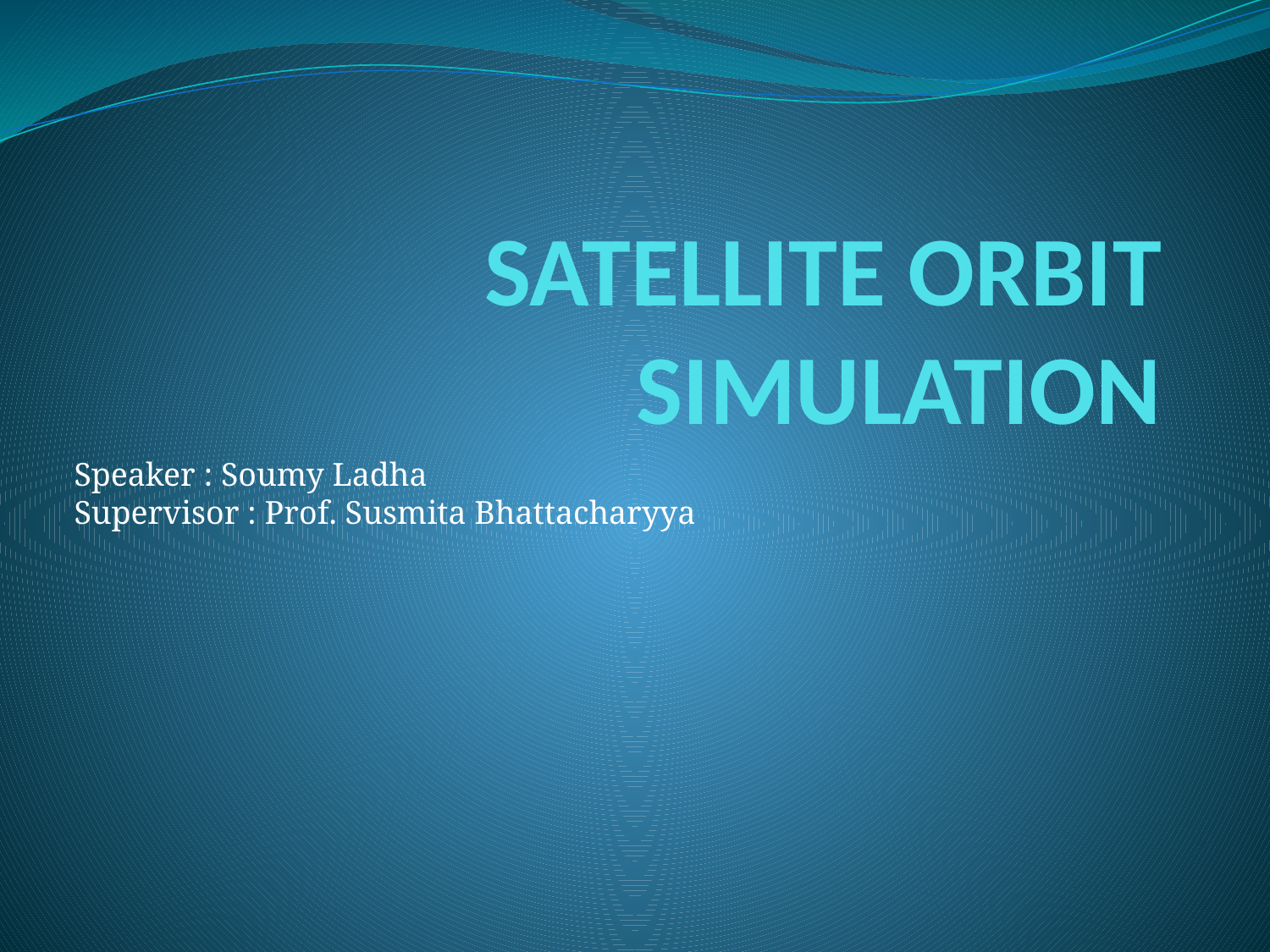

SATELLITE ORBIT SIMULATION
Speaker : Soumy Ladha
Supervisor : Prof. Susmita Bhattacharyya